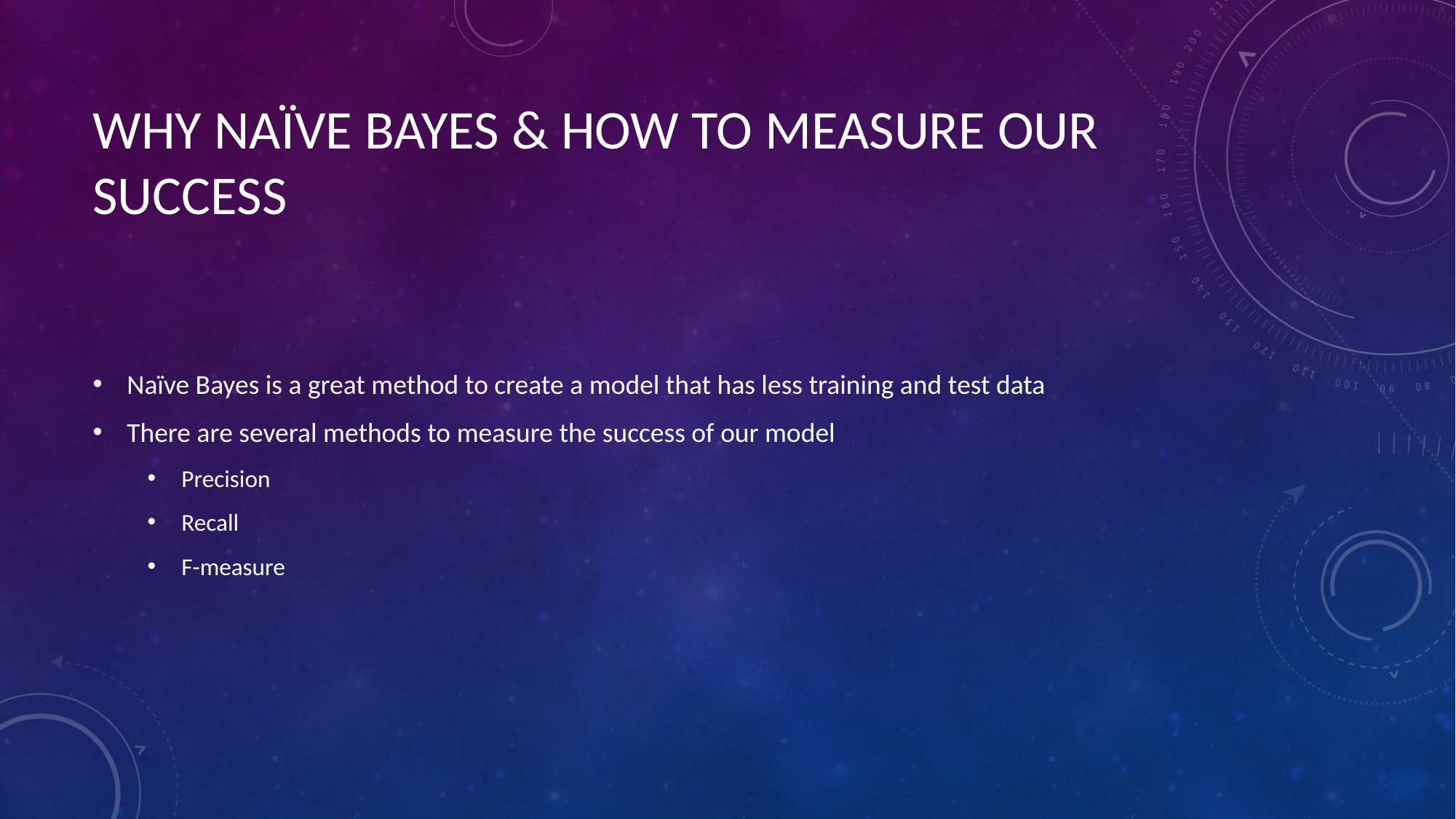

# Why Naïve Bayes & How to measure our success
Naïve Bayes is a great method to create a model that has less training and test data
There are several methods to measure the success of our model
Precision
Recall
F-measure